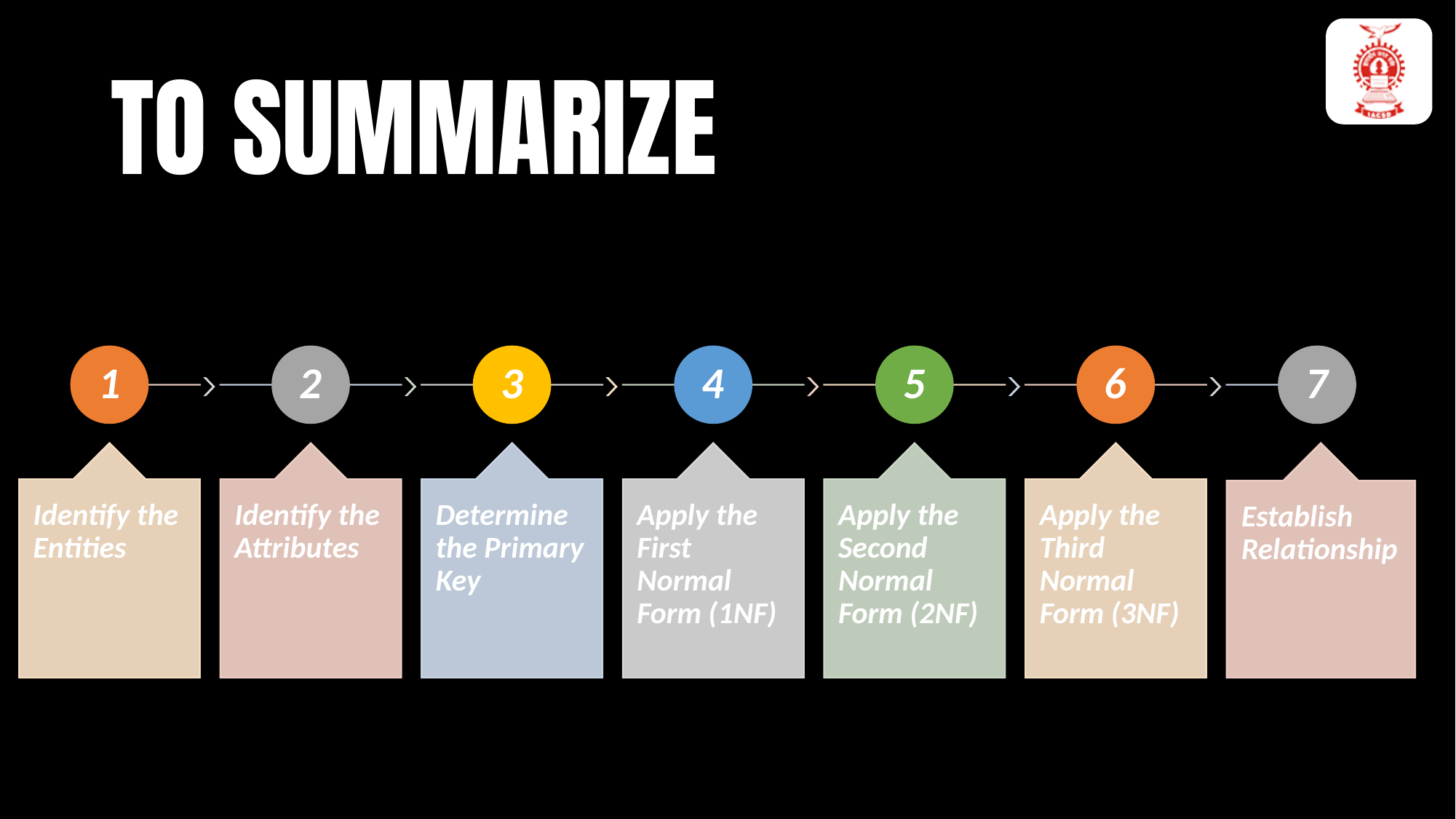

TO SUMMARIZE
RELATIONS
In the context of databases, relations refer to the logical connections or associations between tables or entities. Relations are a fundamental concept in relational database management systems (RDBMS), which are based on the relational model proposed by Edgar F. Codd.

A relation, also known as a table, consists of rows (tuples) and columns (attributes). Each row represents a specific instance or record, while each column represents a particular attribute or characteristic of the data.
1
Identify the Entities
2
Identify the Attributes
3
Determine the Primary Key
4
Apply the First Normal Form (1NF)
5
Apply the Second Normal Form (2NF)
6
Apply the Third Normal Form (3NF)
7
Establish Relationship